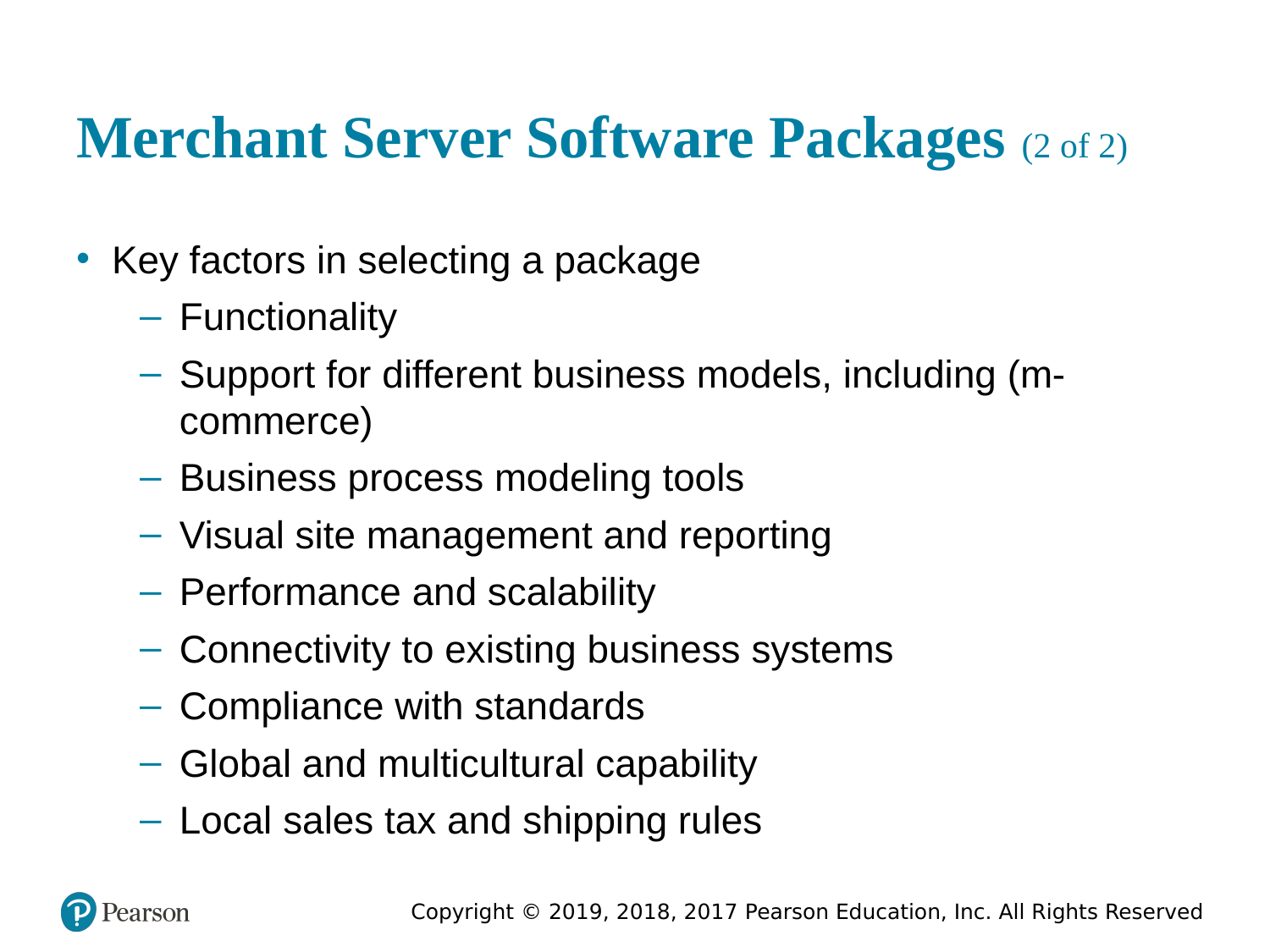

# Merchant Server Software Packages (2 of 2)
Key factors in selecting a package
Functionality
Support for different business models, including (m-commerce)
Business process modeling tools
Visual site management and reporting
Performance and scalability
Connectivity to existing business systems
Compliance with standards
Global and multicultural capability
Local sales tax and shipping rules